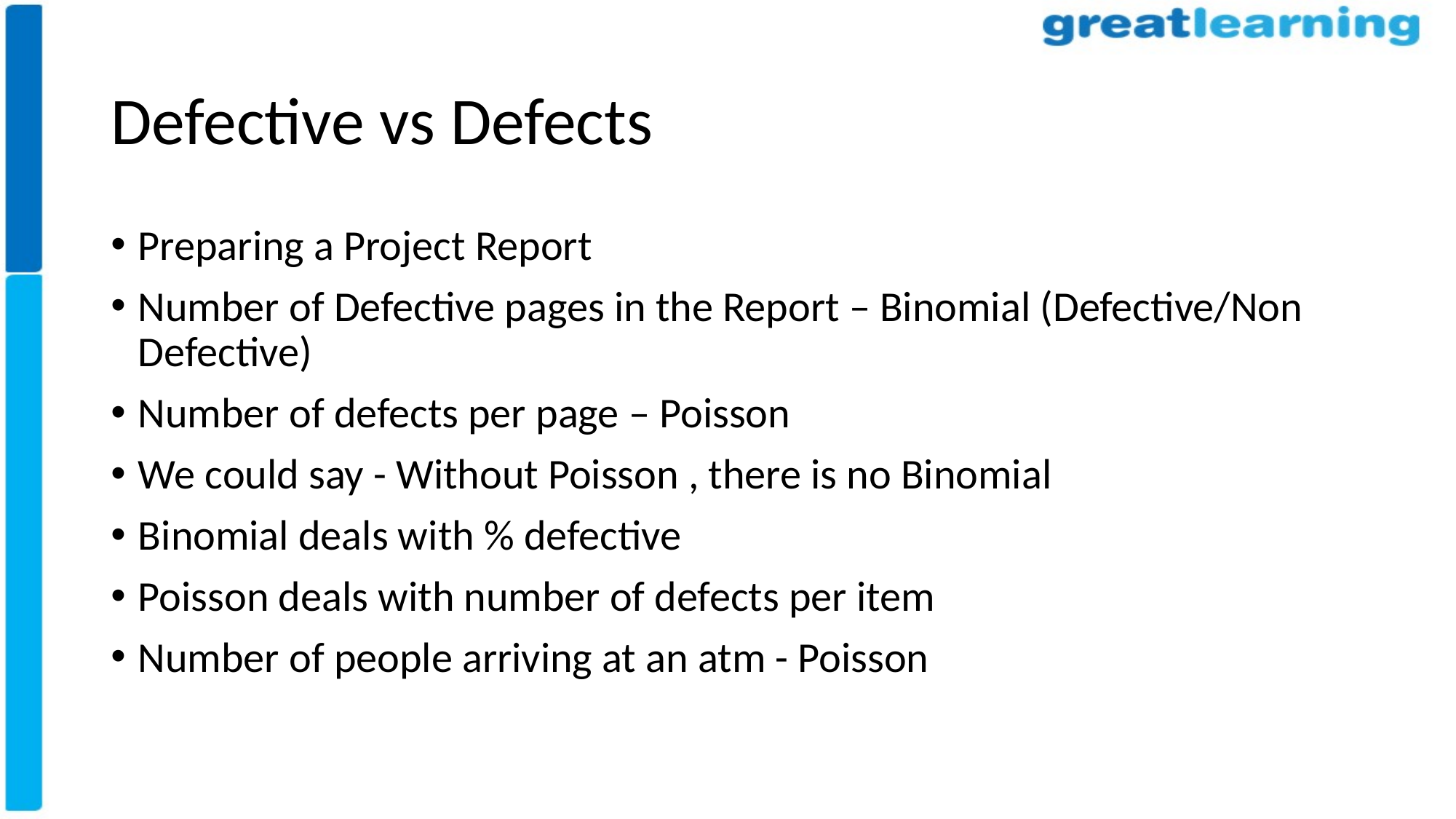

# Defective vs Defects
Preparing a Project Report
Number of Defective pages in the Report – Binomial (Defective/Non Defective)
Number of defects per page – Poisson
We could say - Without Poisson , there is no Binomial
Binomial deals with % defective
Poisson deals with number of defects per item
Number of people arriving at an atm - Poisson